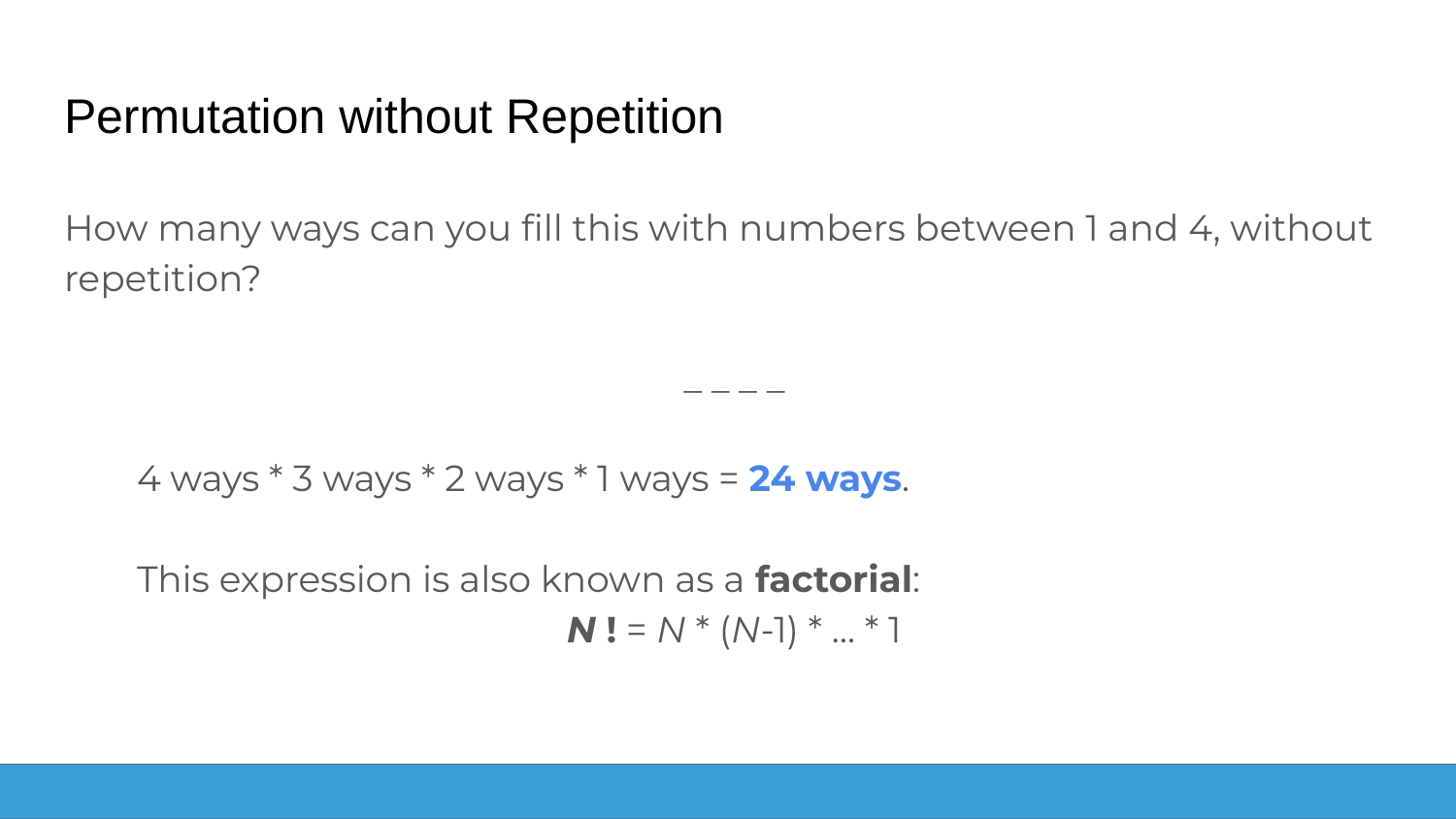

# Permutation without Repetition
How many ways can you fill this with numbers between 1 and 4, without repetition?

_ _ _ _

4 ways * 3 ways * 2 ways * 1 ways = 24 ways.

This expression is also known as a factorial:
N ! = N * (N-1) * … * 1